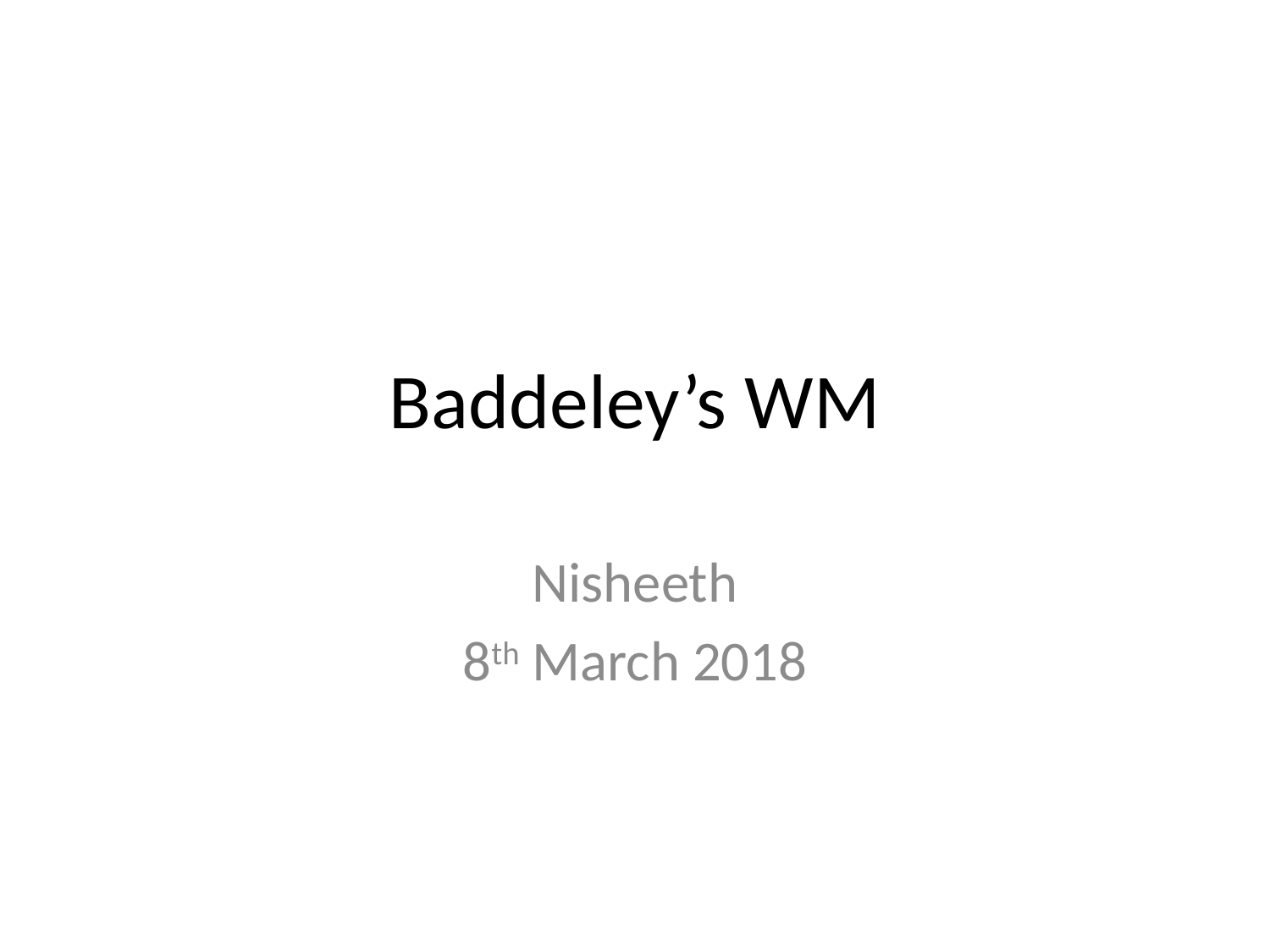

# Baddeley’s WM
Nisheeth
8th March 2018